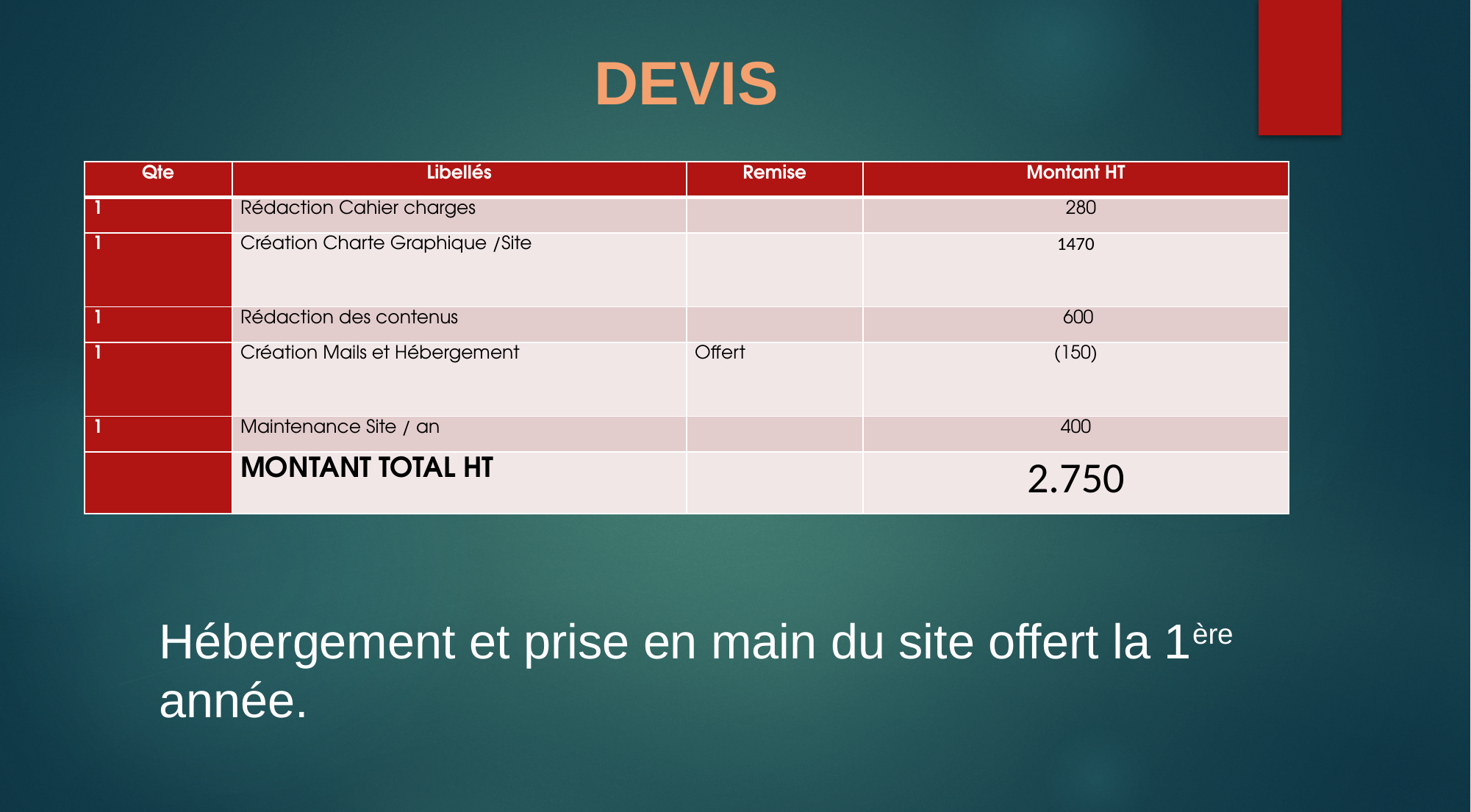

# DEVIS
| Qte | Libellés | Remise | Montant HT |
| --- | --- | --- | --- |
| 1 | Rédaction Cahier charges |  | 280 |
| 1 | Création Charte Graphique /Site |  | 1470 |
| 1 | Rédaction des contenus |  | 600 |
| 1 | Création Mails et Hébergement | Offert | (150) |
| 1 | Maintenance Site / an |  | 400 |
|  | MONTANT TOTAL HT |  | 2.750 |
Hébergement et prise en main du site offert la 1ère année.